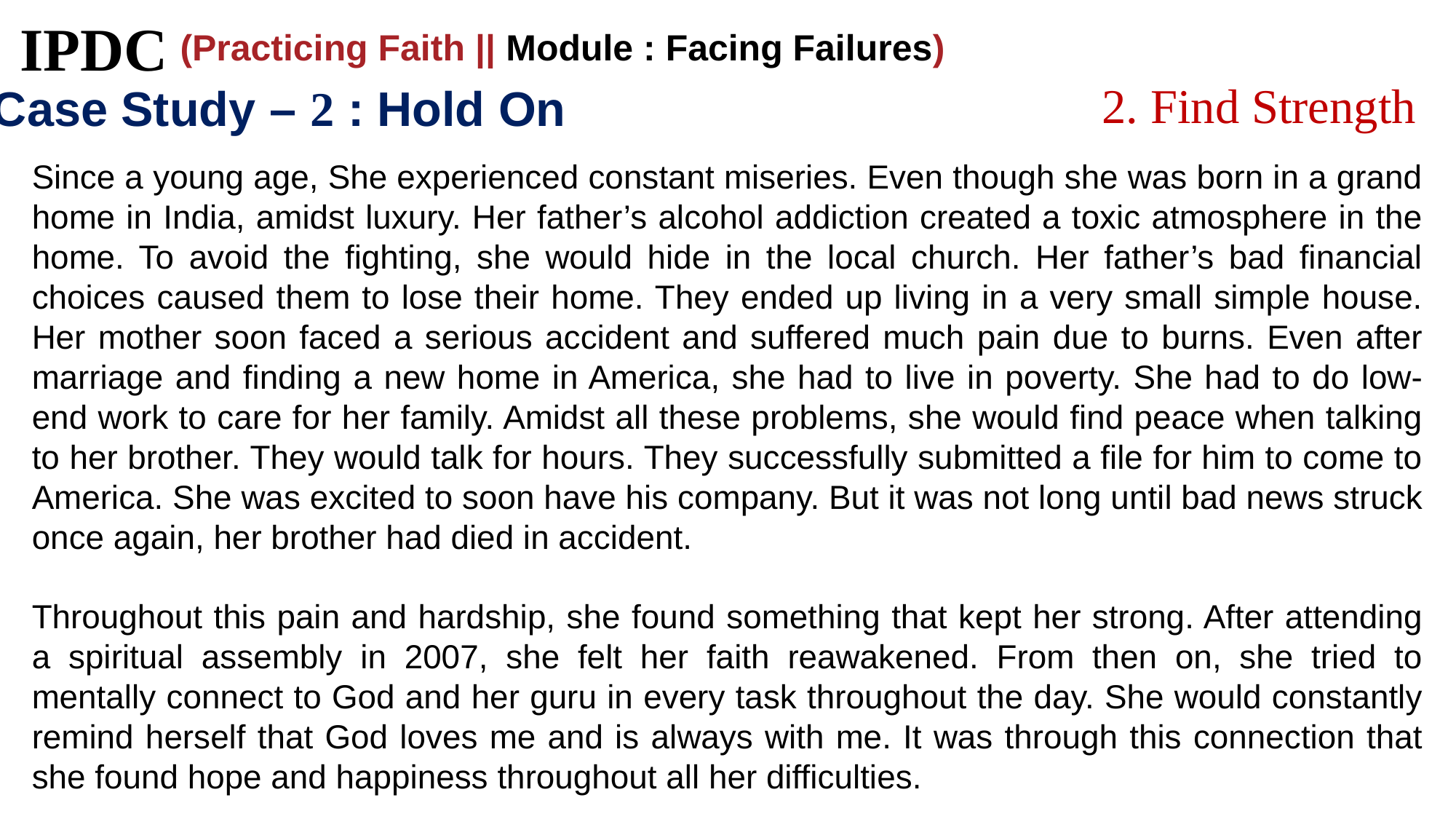

IPDC
(Practicing Faith || Module : Facing Failures)
Case Study – 2 : Hold On
2. Find Strength
Since a young age, She experienced constant miseries. Even though she was born in a grand home in India, amidst luxury. Her father’s alcohol addiction created a toxic atmosphere in the home. To avoid the fighting, she would hide in the local church. Her father’s bad financial choices caused them to lose their home. They ended up living in a very small simple house. Her mother soon faced a serious accident and suffered much pain due to burns. Even after marriage and finding a new home in America, she had to live in poverty. She had to do low-end work to care for her family. Amidst all these problems, she would find peace when talking to her brother. They would talk for hours. They successfully submitted a file for him to come to America. She was excited to soon have his company. But it was not long until bad news struck once again, her brother had died in accident.

Throughout this pain and hardship, she found something that kept her strong. After attending a spiritual assembly in 2007, she felt her faith reawakened. From then on, she tried to mentally connect to God and her guru in every task throughout the day. She would constantly remind herself that God loves me and is always with me. It was through this connection that she found hope and happiness throughout all her difficulties.